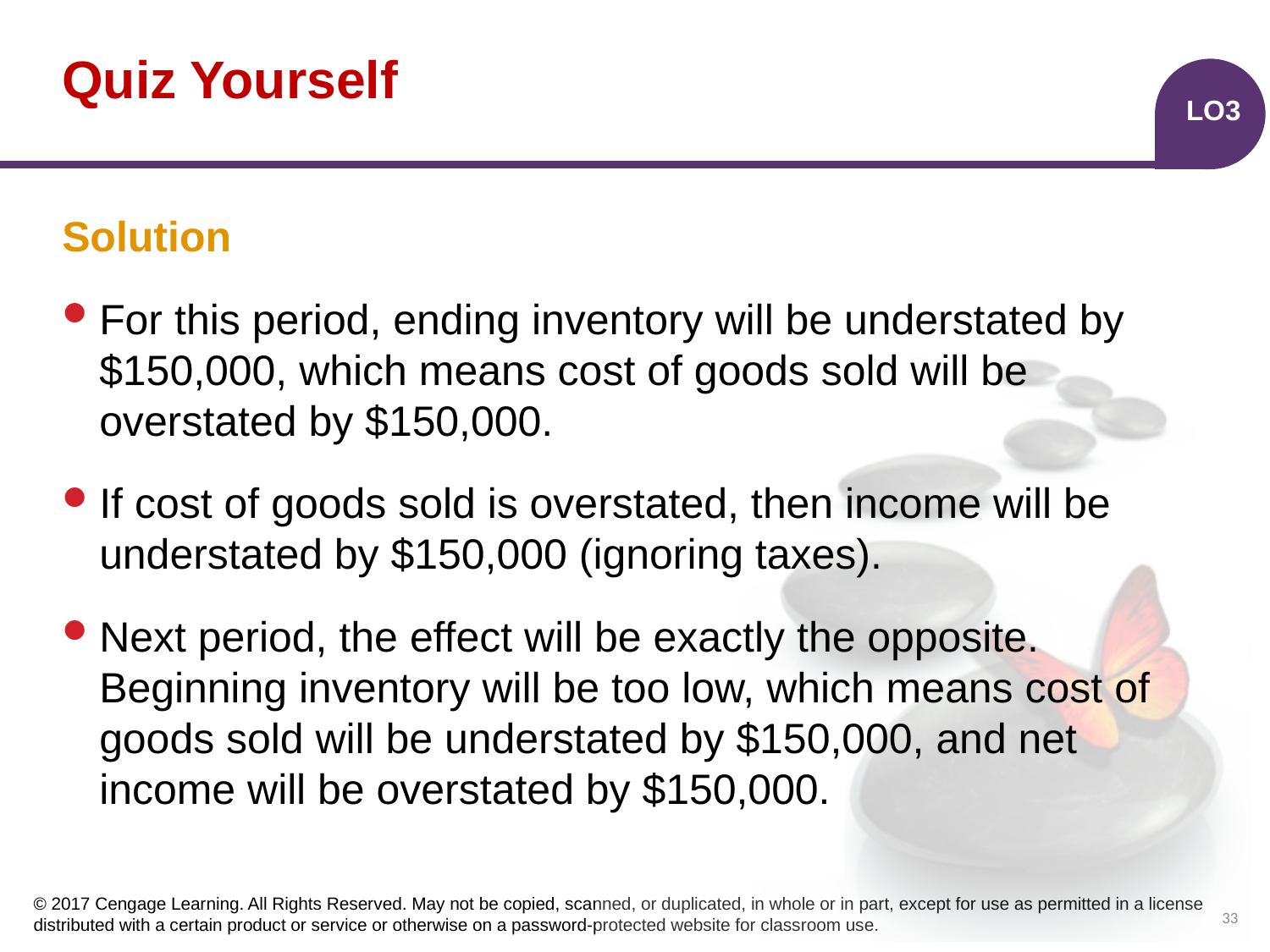

# Quiz Yourself
LO3
Solution
For this period, ending inventory will be understated by $150,000, which means cost of goods sold will be overstated by $150,000.
If cost of goods sold is overstated, then income will be understated by $150,000 (ignoring taxes).
Next period, the effect will be exactly the opposite. Beginning inventory will be too low, which means cost of goods sold will be understated by $150,000, and net income will be overstated by $150,000.

33